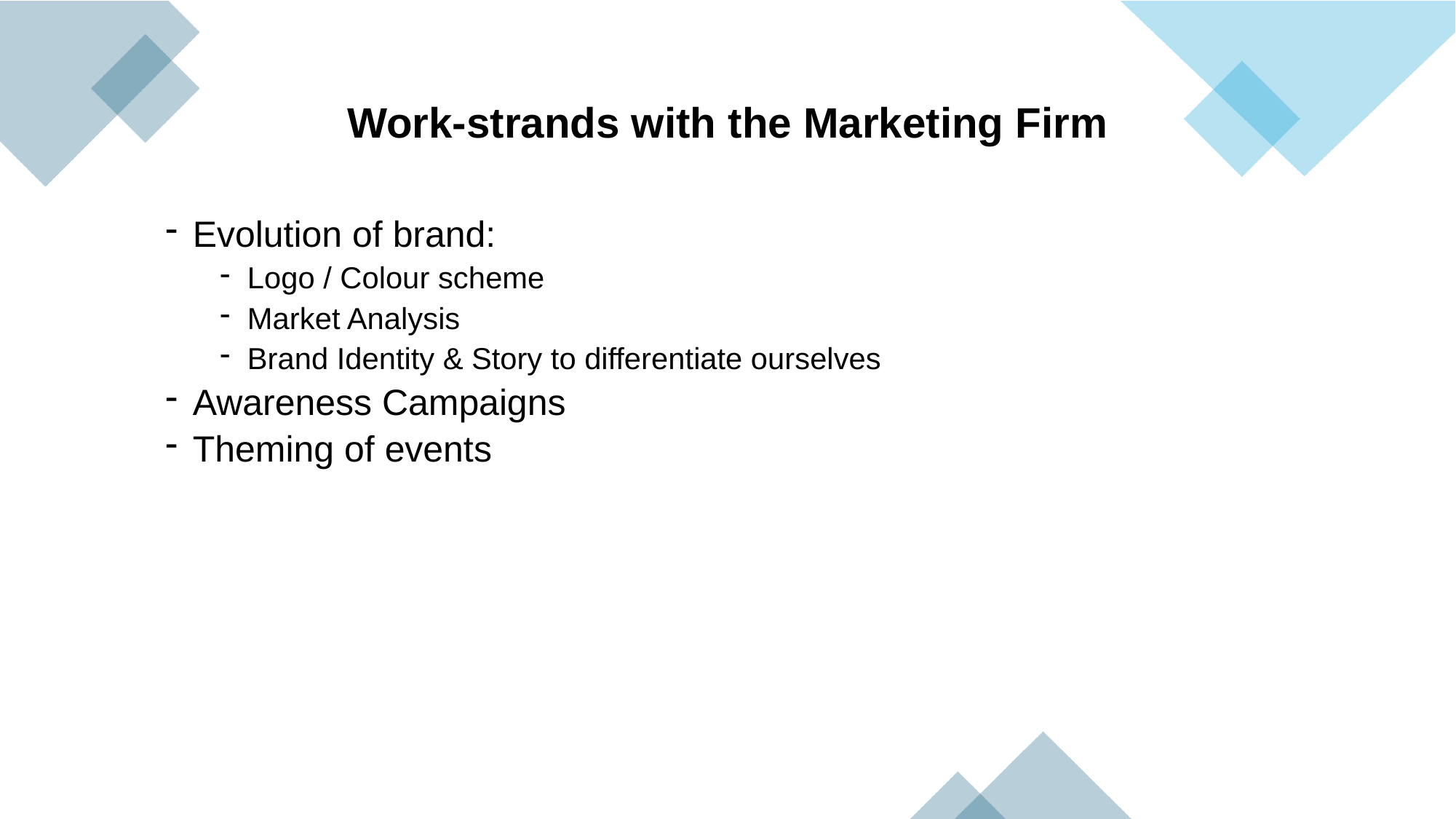

Work-strands with the Marketing Firm

Evolution of brand:
Logo / Colour scheme
Market Analysis
Brand Identity & Story to differentiate ourselves
Awareness Campaigns
Theming of events